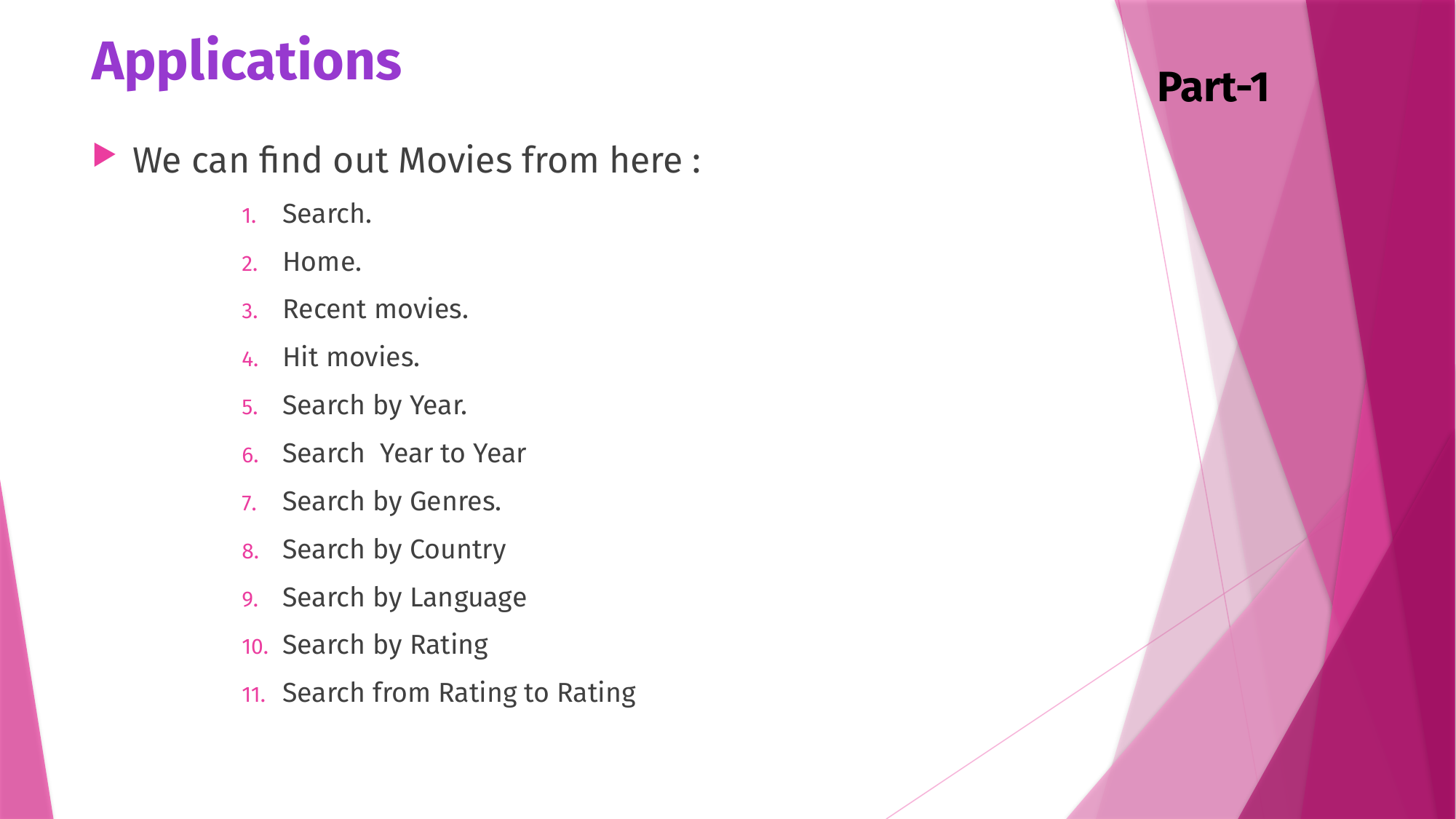

# Applications
Part-1
We can find out Movies from here :
Search.
Home.
Recent movies.
Hit movies.
Search by Year.
Search  Year to Year
Search by Genres.
Search by Country
Search by Language
Search by Rating
Search from Rating to Rating